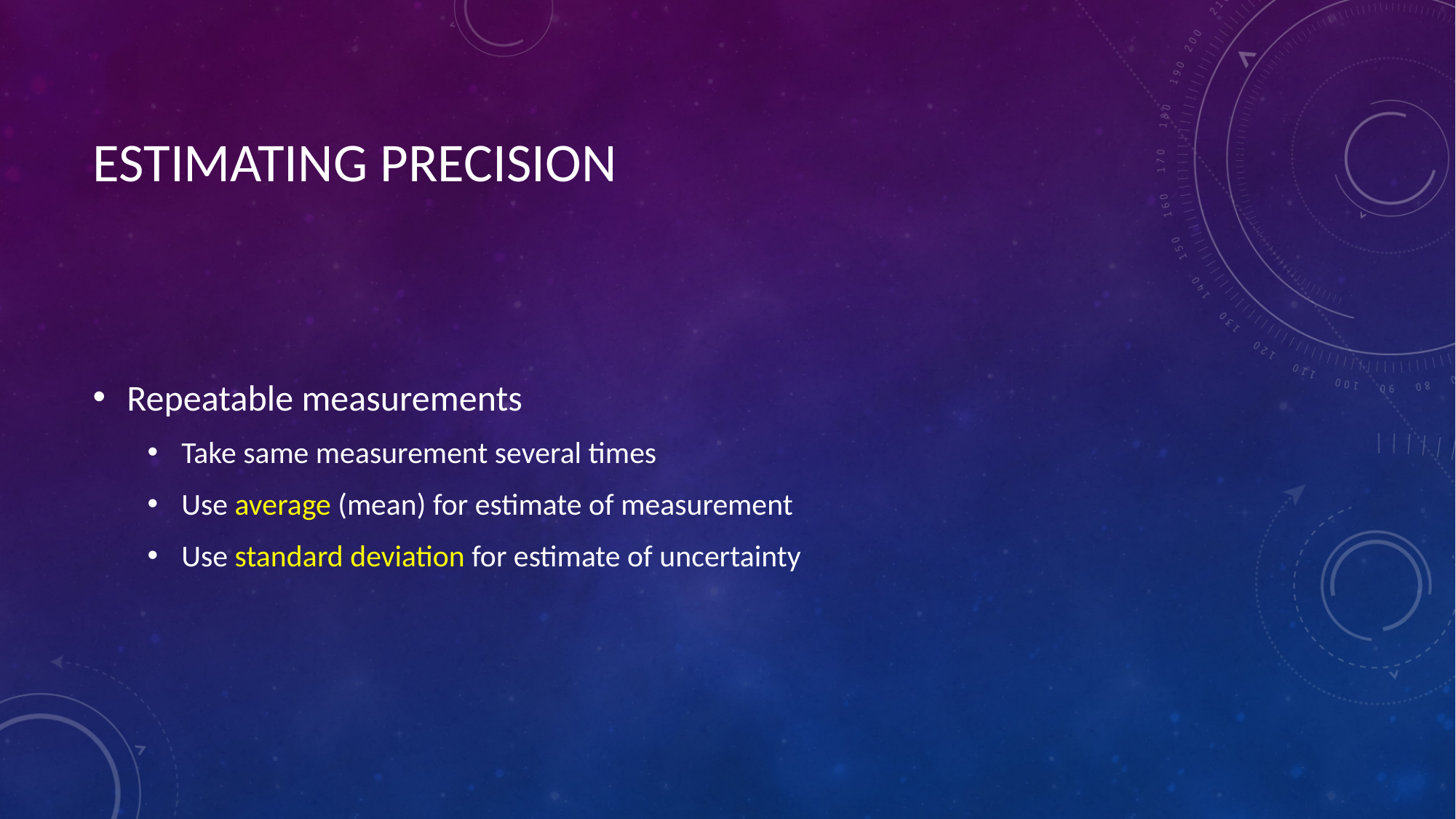

# Estimating precision
Repeatable measurements
Take same measurement several times
Use average (mean) for estimate of measurement
Use standard deviation for estimate of uncertainty